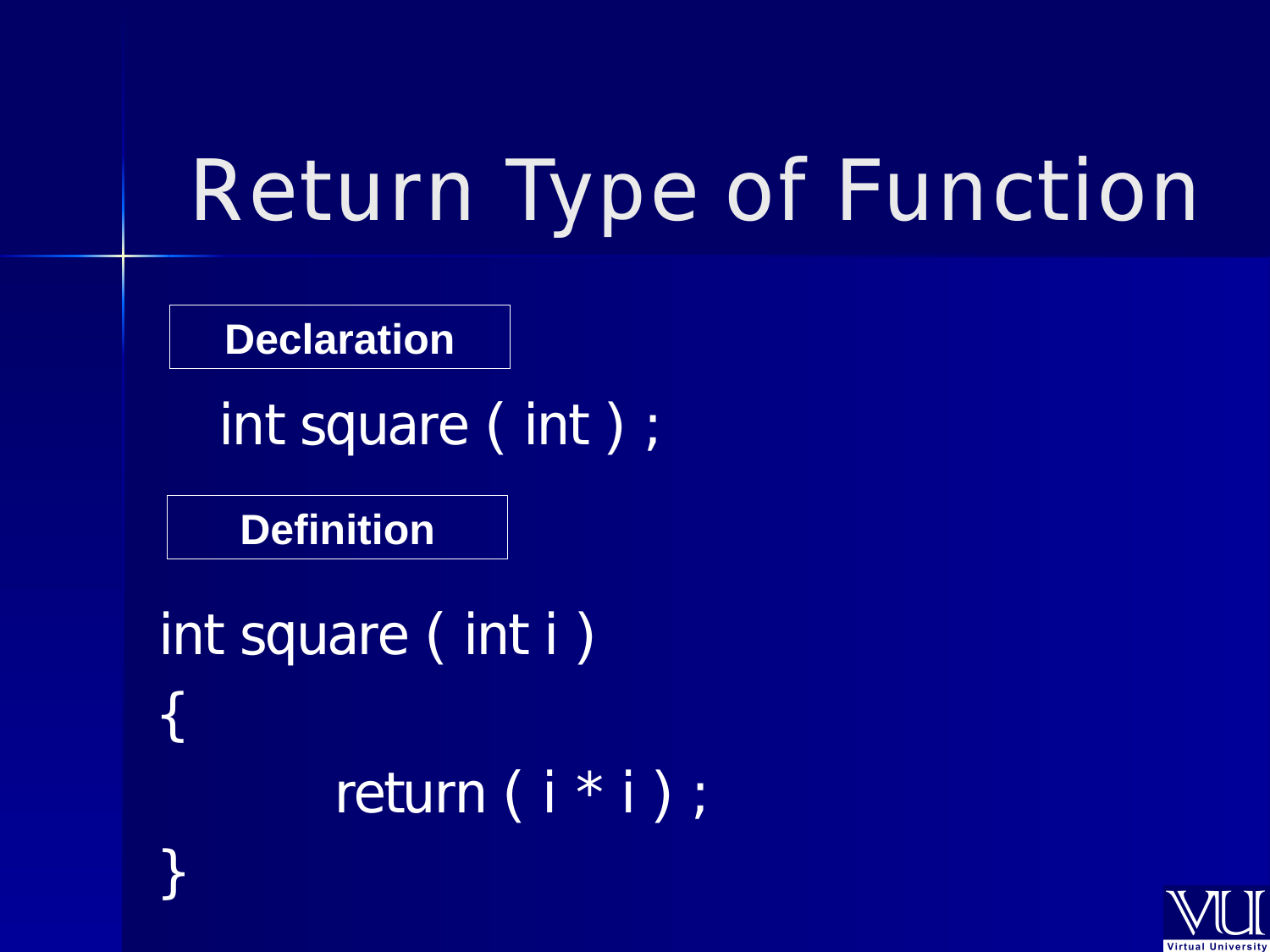

Return Type of Function
Declaration
int square ( int ) ;
Definition
int square ( int i )
{
		return ( i * i ) ;
}